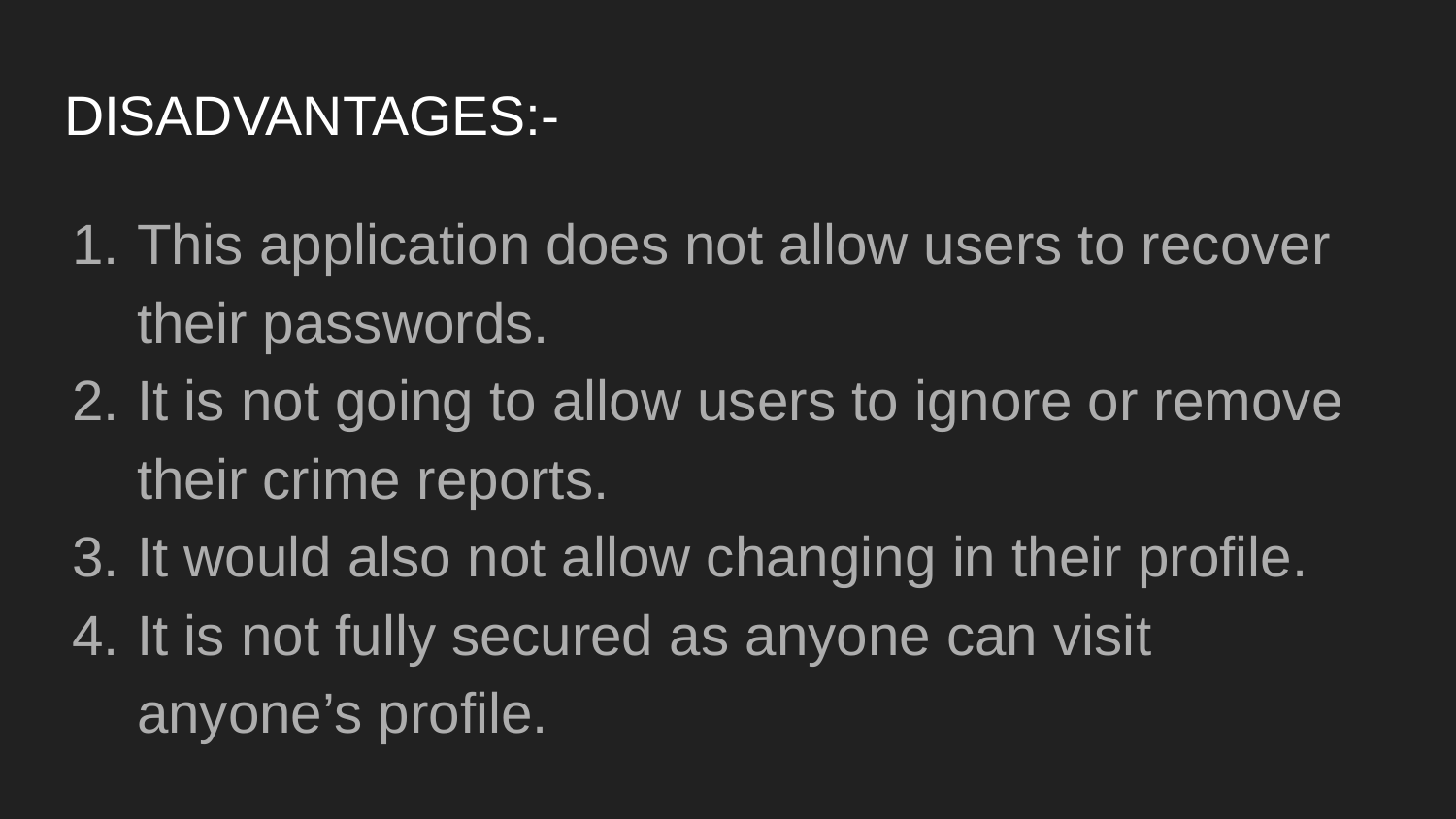

# DISADVANTAGES:-
This application does not allow users to recover their passwords.
It is not going to allow users to ignore or remove their crime reports.
It would also not allow changing in their profile.
It is not fully secured as anyone can visit anyone’s profile.